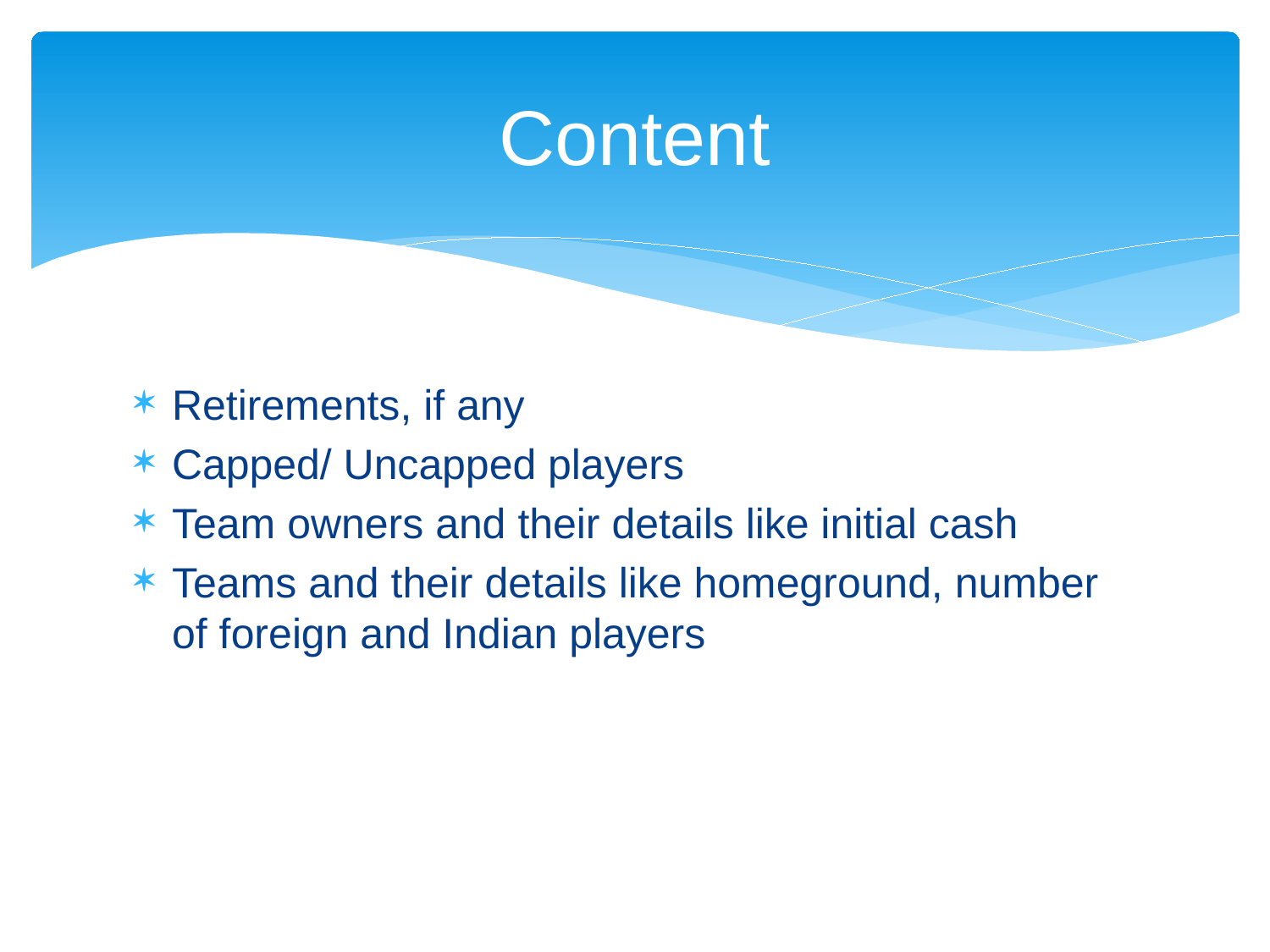

# Content
Retirements, if any
Capped/ Uncapped players
Team owners and their details like initial cash
Teams and their details like homeground, number of foreign and Indian players